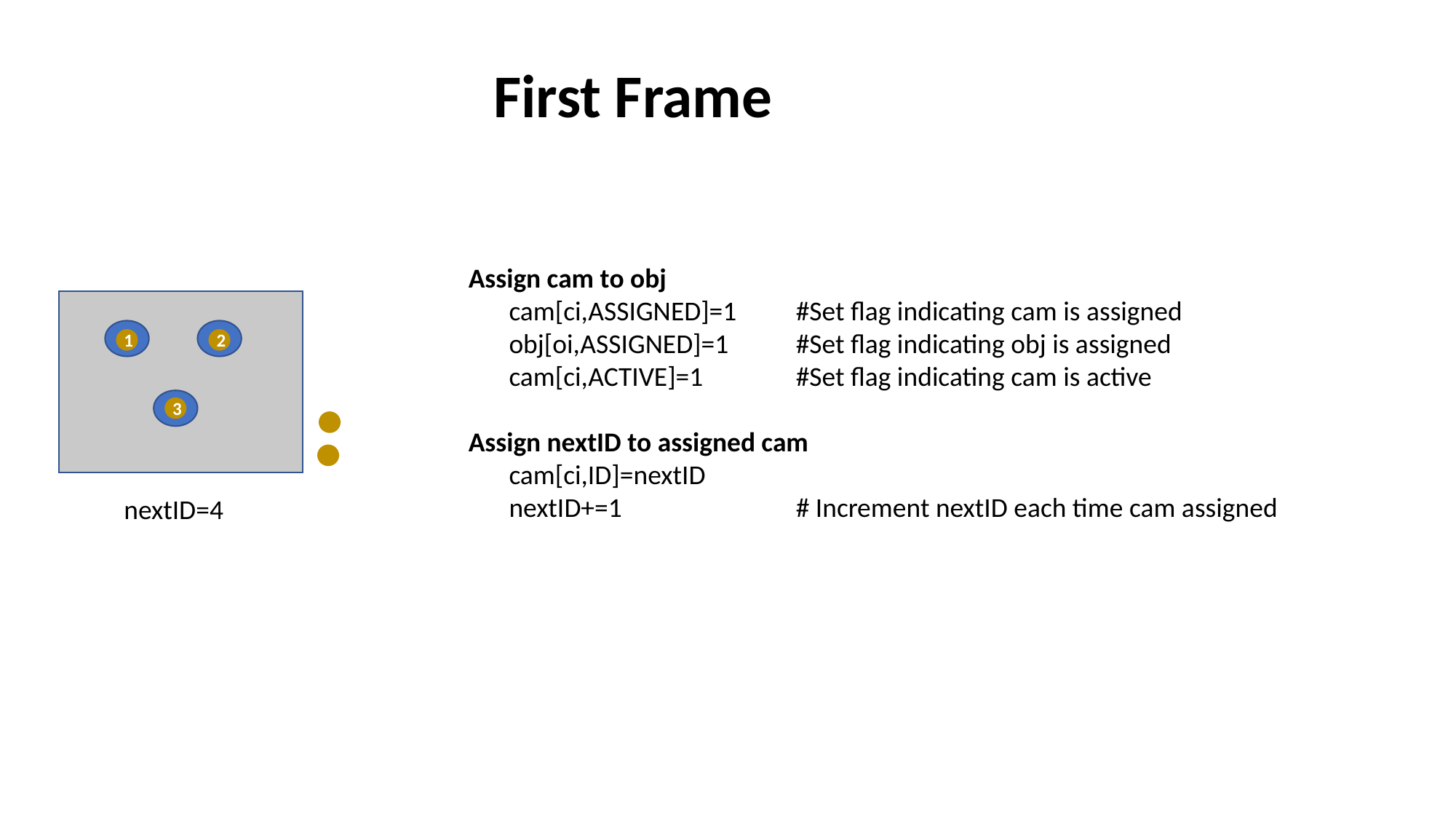

First Frame
Assign cam to obj
	cam[ci,ASSIGNED]=1  	#Set flag indicating cam is assigned
	obj[oi,ASSIGNED]=1	#Set flag indicating obj is assigned
	cam[ci,ACTIVE]=1  	#Set flag indicating cam is active

Assign nextID to assigned cam
	cam[ci,ID]=nextID
	nextID+=1		# Increment nextID each time cam assigned

1
2

3

nextID=4